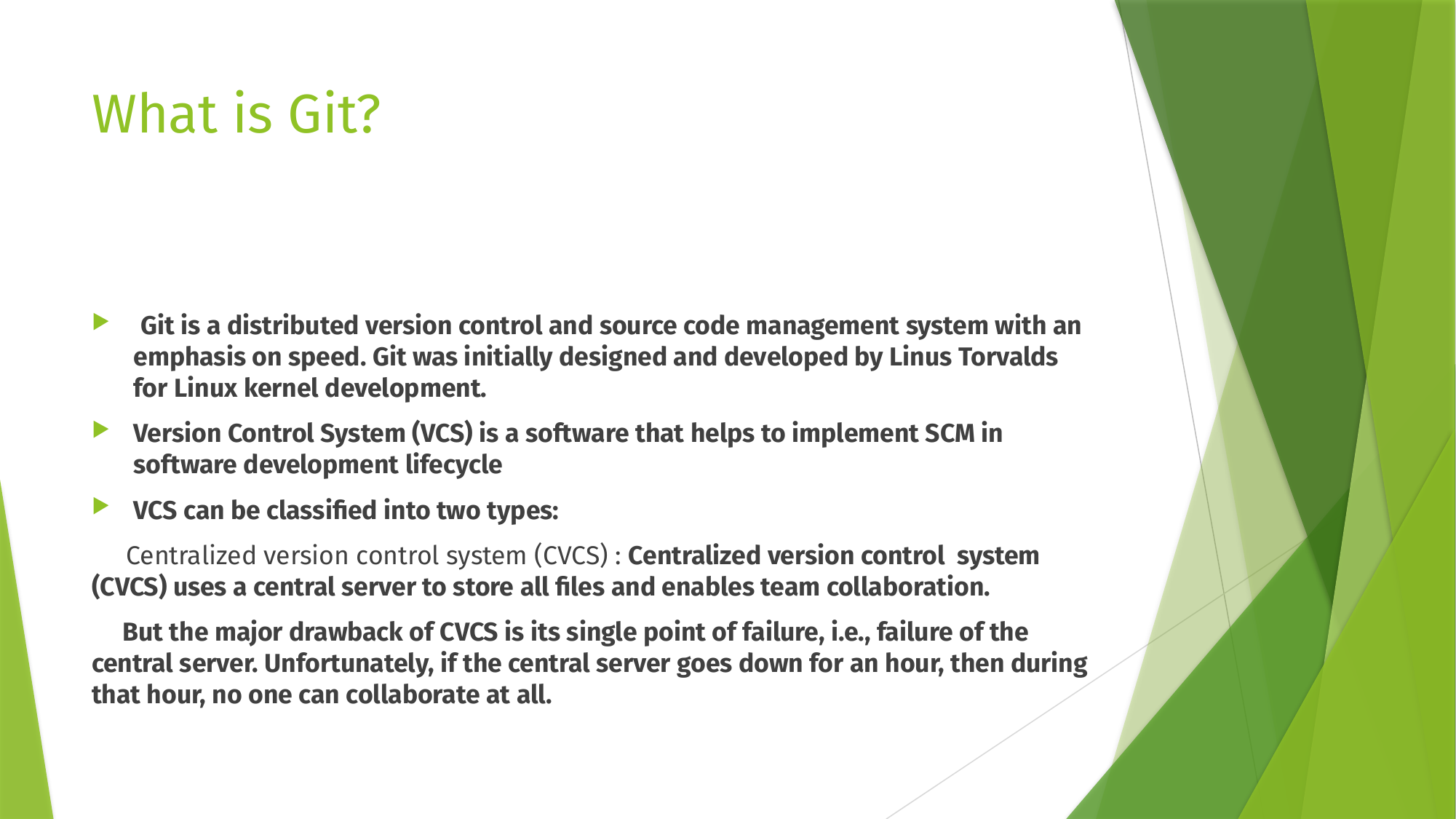

# What is Git?

 Git is a distributed version control and source code management system with an emphasis on speed. Git was initially designed and developed by Linus Torvalds for Linux kernel development.
Version Control System (VCS) is a software that helps to implement SCM in software development lifecycle
VCS can be classified into two types:
     Centralized version control system (CVCS) : Centralized version control  system (CVCS) uses a central server to store all files and enables team collaboration.
     But the major drawback of CVCS is its single point of failure, i.e., failure of the central server. Unfortunately, if the central server goes down for an hour, then during that hour, no one can collaborate at all.